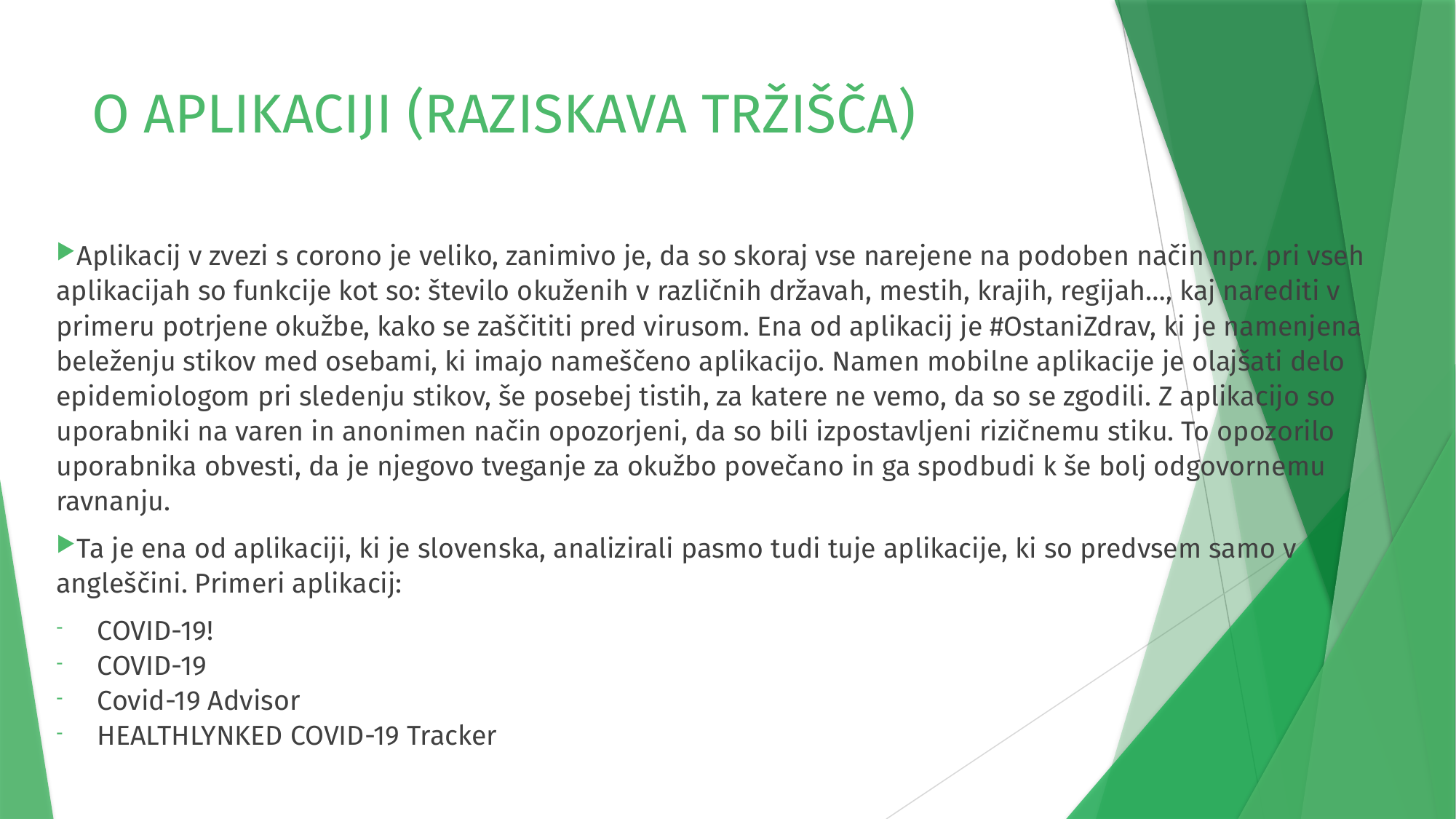

# O APLIKACIJI (RAZISKAVA TRŽIŠČA)
Aplikacij v zvezi s corono je veliko, zanimivo je, da so skoraj vse narejene na podoben način npr. pri vseh aplikacijah so funkcije kot so: število okuženih v različnih državah, mestih, krajih, regijah…, kaj narediti v primeru potrjene okužbe, kako se zaščititi pred virusom. Ena od aplikacij je #OstaniZdrav, ki je namenjena beleženju stikov med osebami, ki imajo nameščeno aplikacijo. Namen mobilne aplikacije je olajšati delo epidemiologom pri sledenju stikov, še posebej tistih, za katere ne vemo, da so se zgodili. Z aplikacijo so uporabniki na varen in anonimen način opozorjeni, da so bili izpostavljeni rizičnemu stiku. To opozorilo uporabnika obvesti, da je njegovo tveganje za okužbo povečano in ga spodbudi k še bolj odgovornemu ravnanju.
Ta je ena od aplikaciji, ki je slovenska, analizirali pasmo tudi tuje aplikacije, ki so predvsem samo v angleščini. Primeri aplikacij:
COVID-19!
COVID-19
Covid-19 Advisor
HEALTHLYNKED COVID-19 Tracker